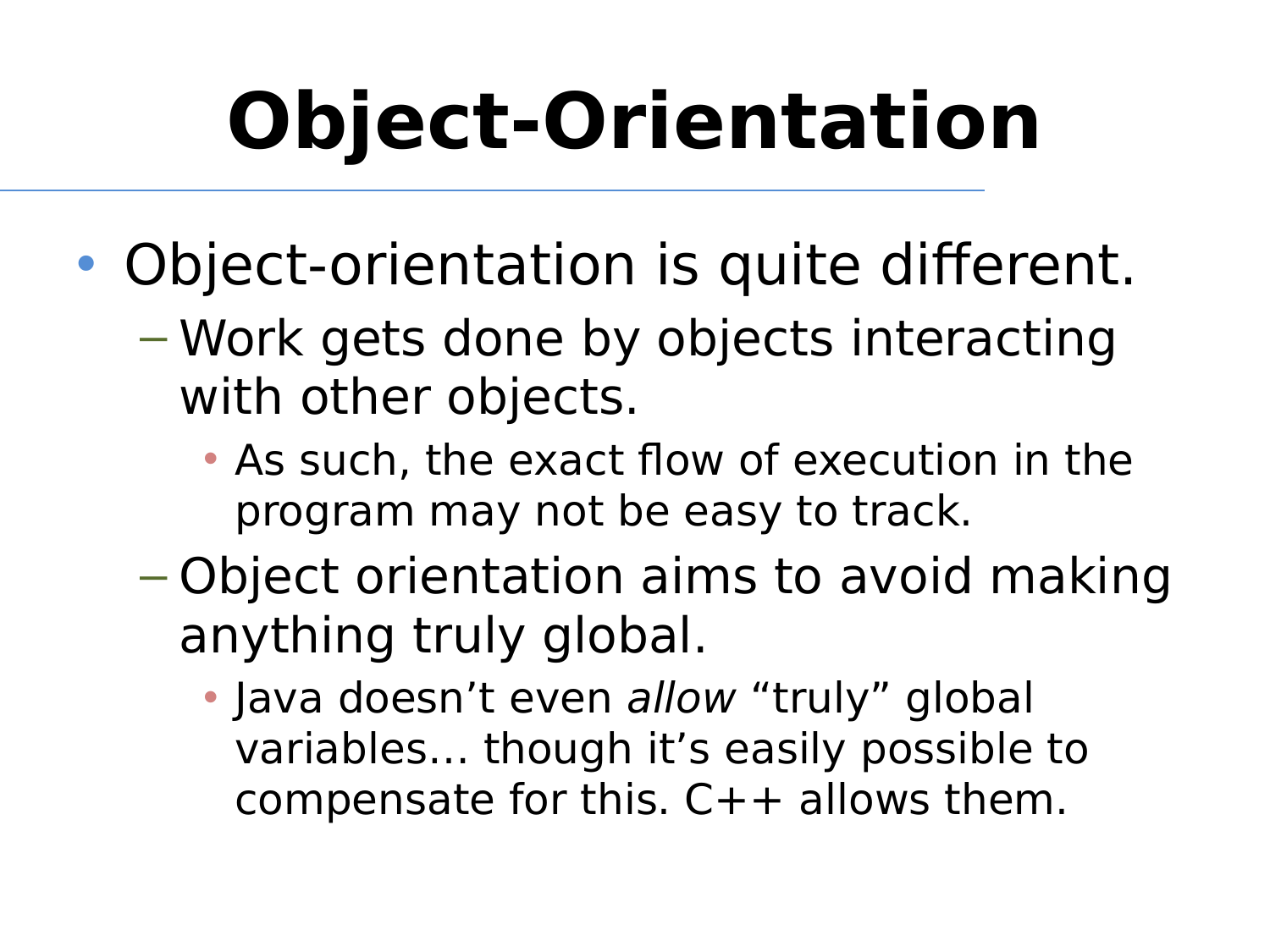

# Object-Orientation
Object-orientation is quite different.
Work gets done by objects interacting with other objects.
As such, the exact flow of execution in the program may not be easy to track.
Object orientation aims to avoid making anything truly global.
Java doesn’t even allow “truly” global variables… though it’s easily possible to compensate for this. C++ allows them.